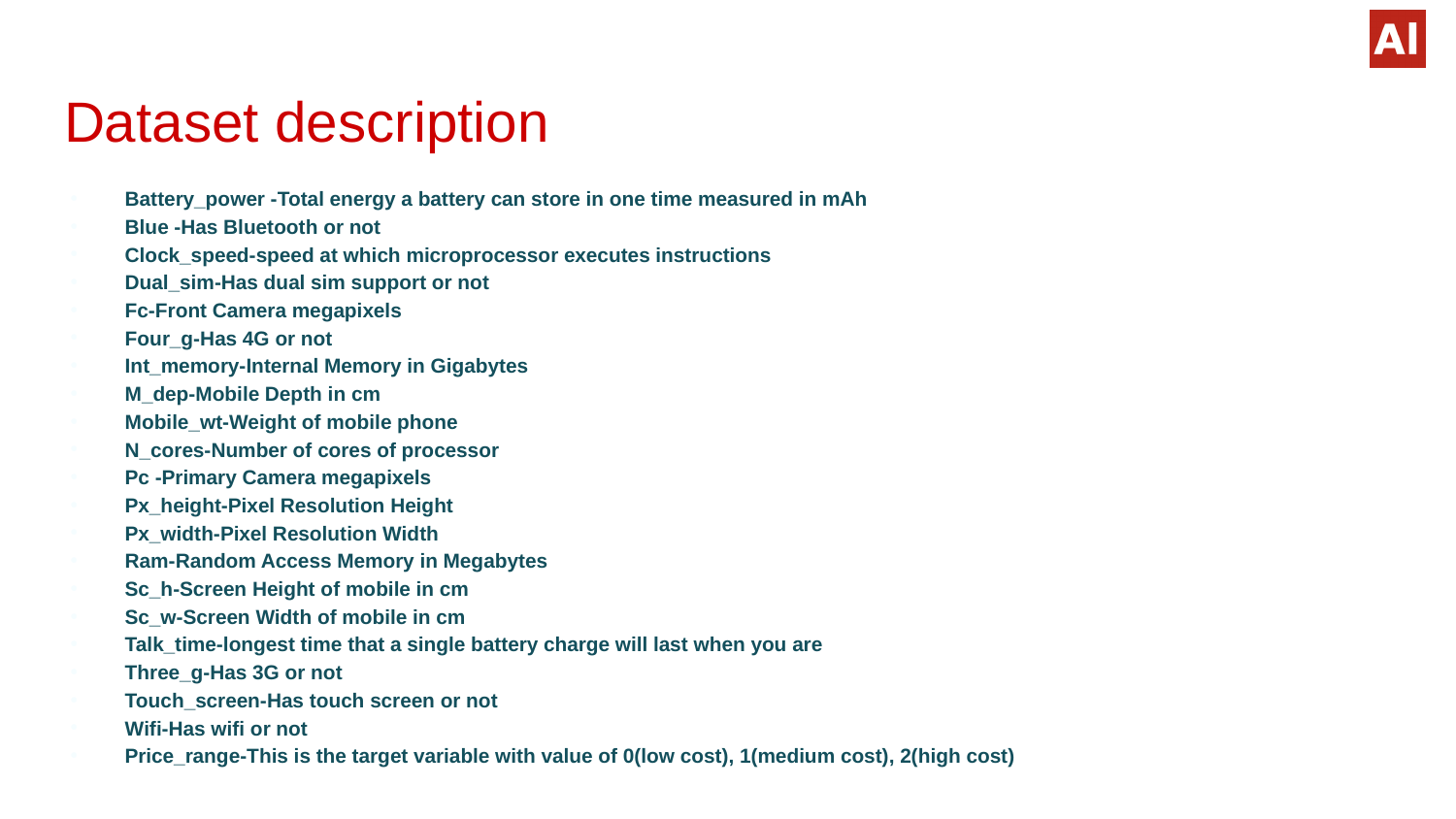

# Dataset description
Battery_power -Total energy a battery can store in one time measured in mAh
Blue -Has Bluetooth or not
Clock_speed-speed at which microprocessor executes instructions
Dual_sim-Has dual sim support or not
Fc-Front Camera megapixels
Four_g-Has 4G or not
Int_memory-Internal Memory in Gigabytes
M_dep-Mobile Depth in cm
Mobile_wt-Weight of mobile phone
N_cores-Number of cores of processor
Pc -Primary Camera megapixels
Px_height-Pixel Resolution Height
Px_width-Pixel Resolution Width
Ram-Random Access Memory in Megabytes
Sc_h-Screen Height of mobile in cm
Sc_w-Screen Width of mobile in cm
Talk_time-longest time that a single battery charge will last when you are
Three_g-Has 3G or not
Touch_screen-Has touch screen or not
Wifi-Has wifi or not
Price_range-This is the target variable with value of 0(low cost), 1(medium cost), 2(high cost)